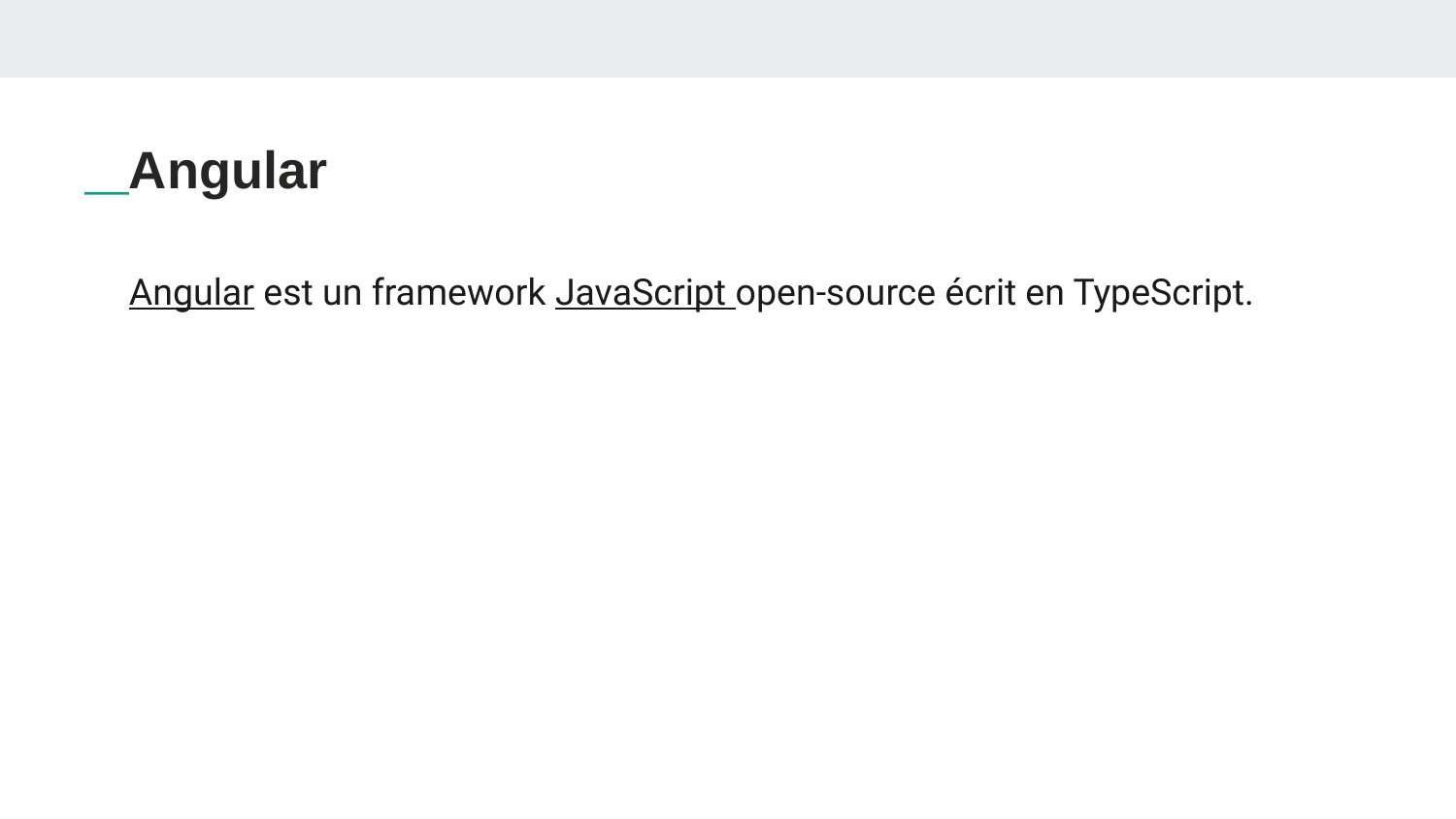

Angular
Angular est un framework JavaScript open-source écrit en TypeScript.